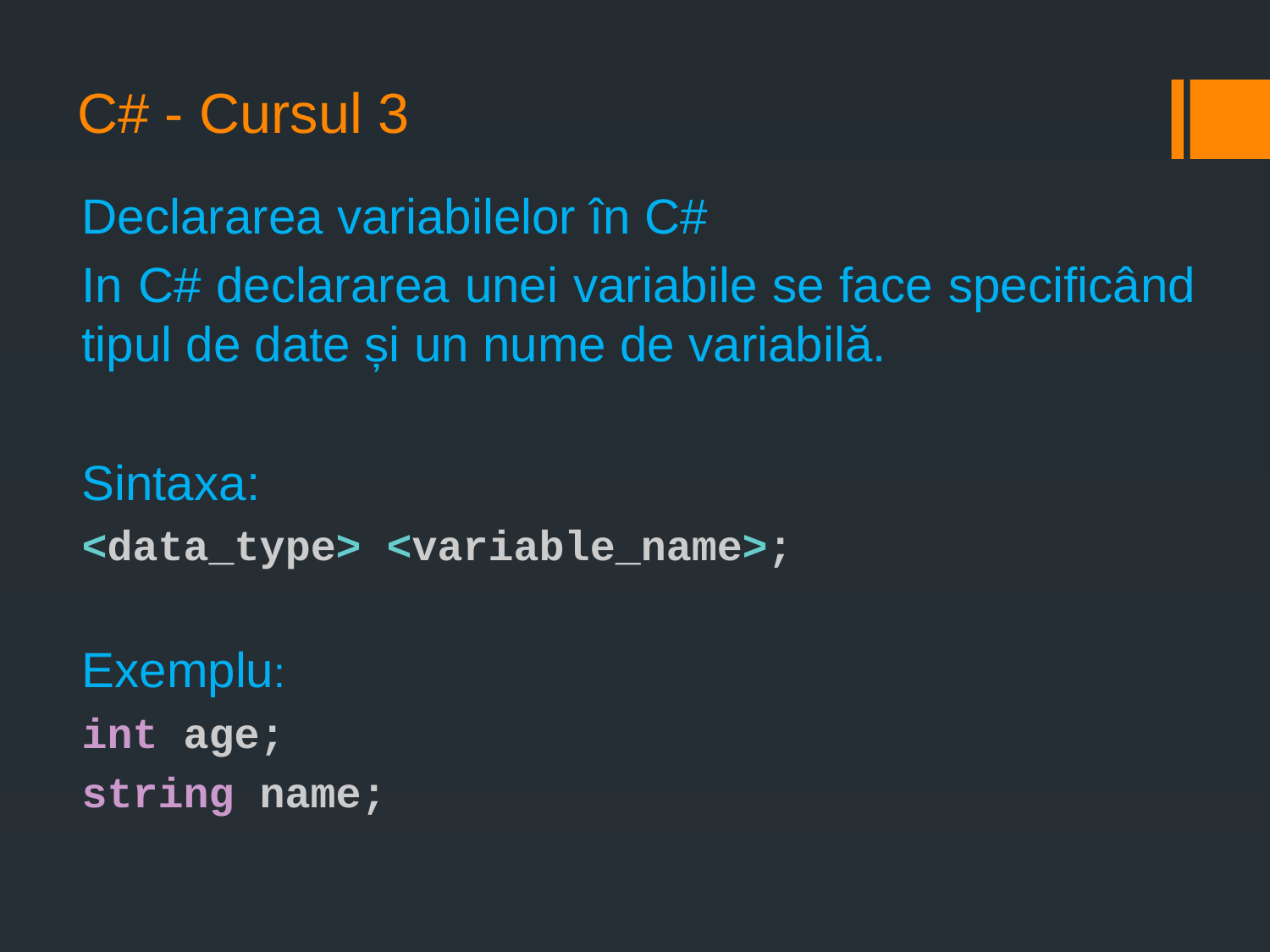

# C# - Cursul 3
Declararea variabilelor în C#
In C# declararea unei variabile se face specificând tipul de date și un nume de variabilă.

Sintaxa:
<data_type> <variable_name>;

Exemplu:
int age;
string name;